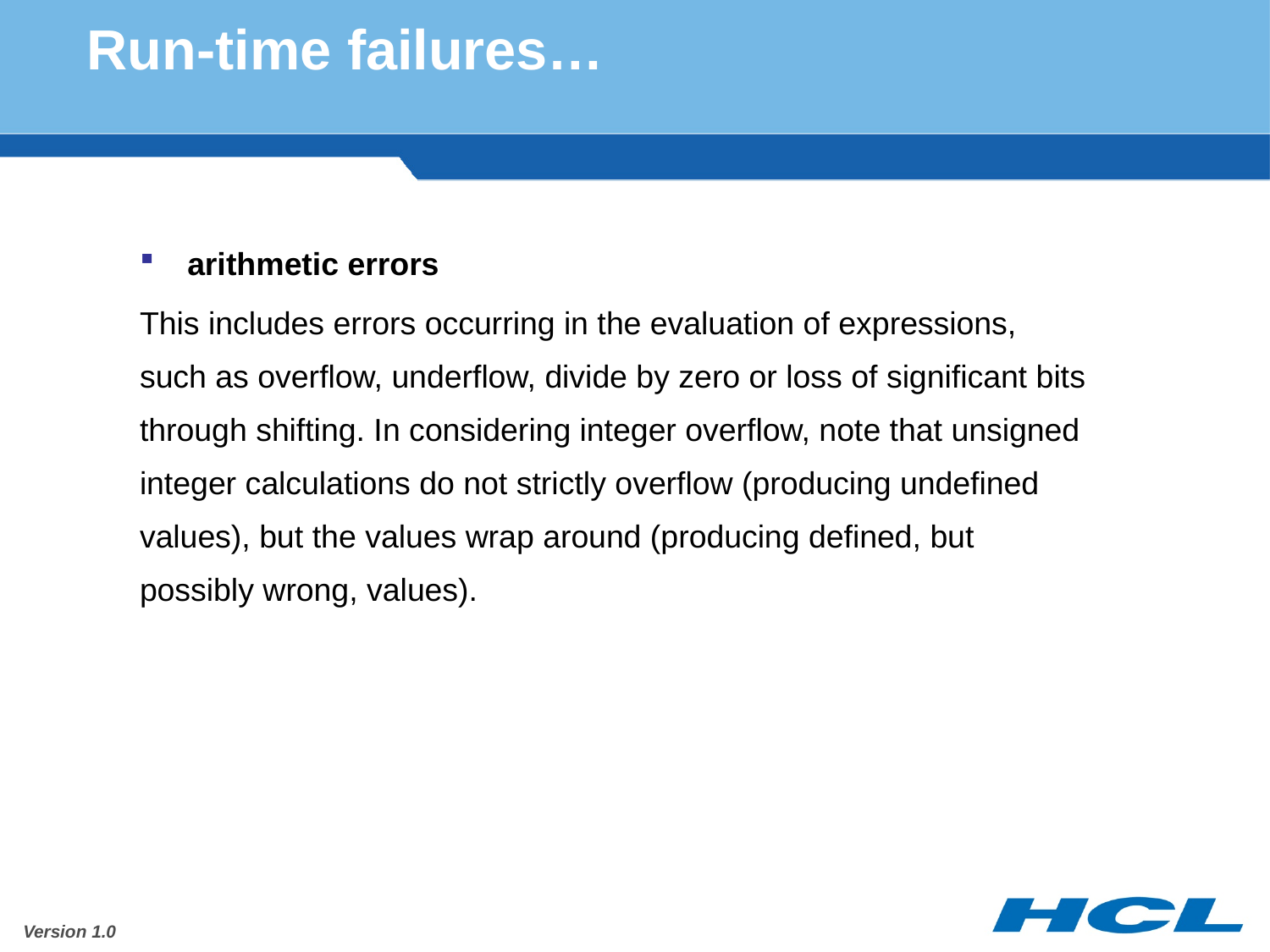

# Run-time failures…
arithmetic errors
This includes errors occurring in the evaluation of expressions, such as overflow, underflow, divide by zero or loss of significant bits through shifting. In considering integer overflow, note that unsigned integer calculations do not strictly overflow (producing undefined values), but the values wrap around (producing defined, but possibly wrong, values).
70